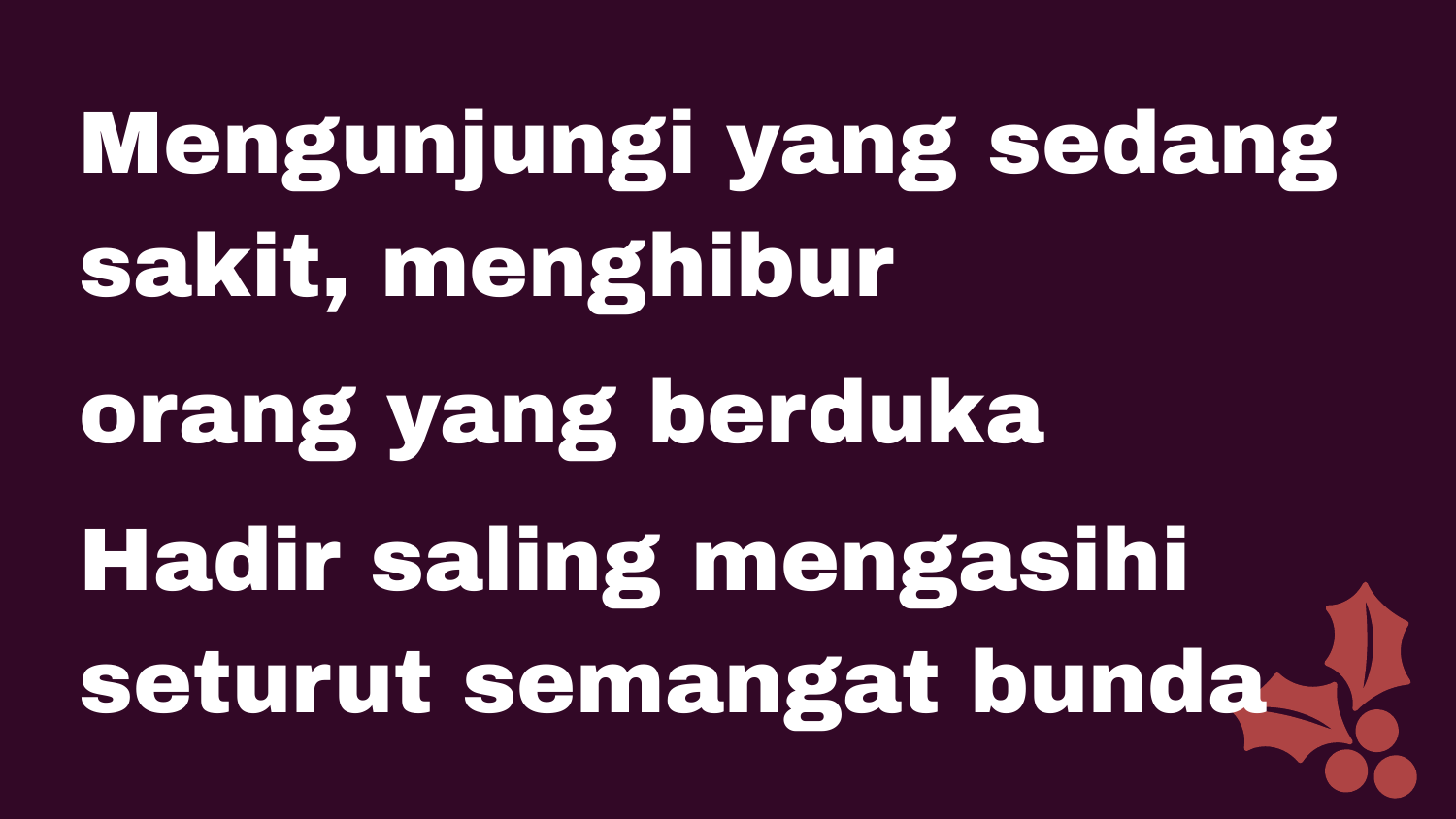

Mengunjungi yang sedang sakit, menghibur
orang yang berduka
Hadir saling mengasihi seturut semangat bunda